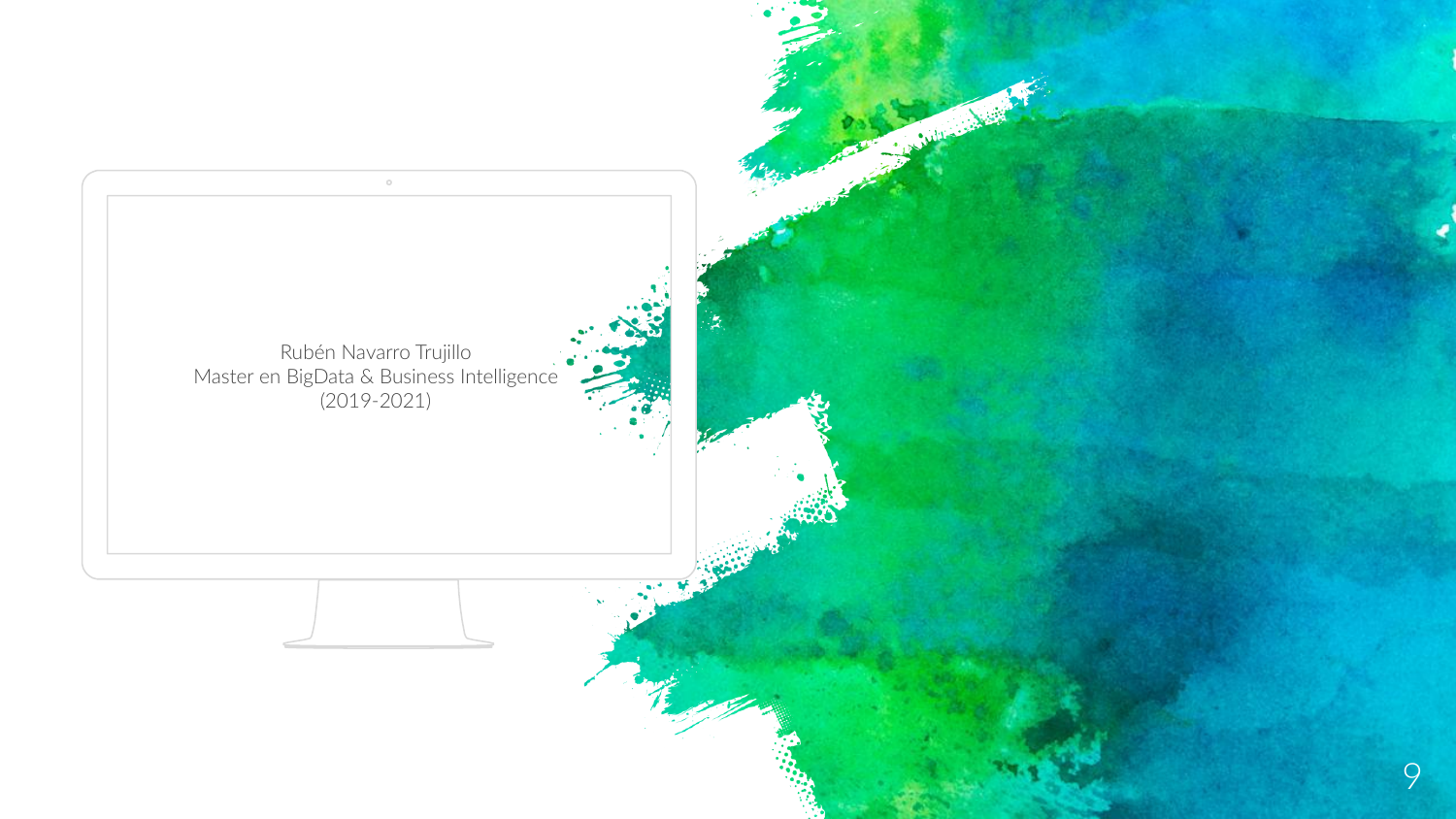

Rubén Navarro Trujillo
Master en BigData & Business Intelligence
(2019-2021)
9